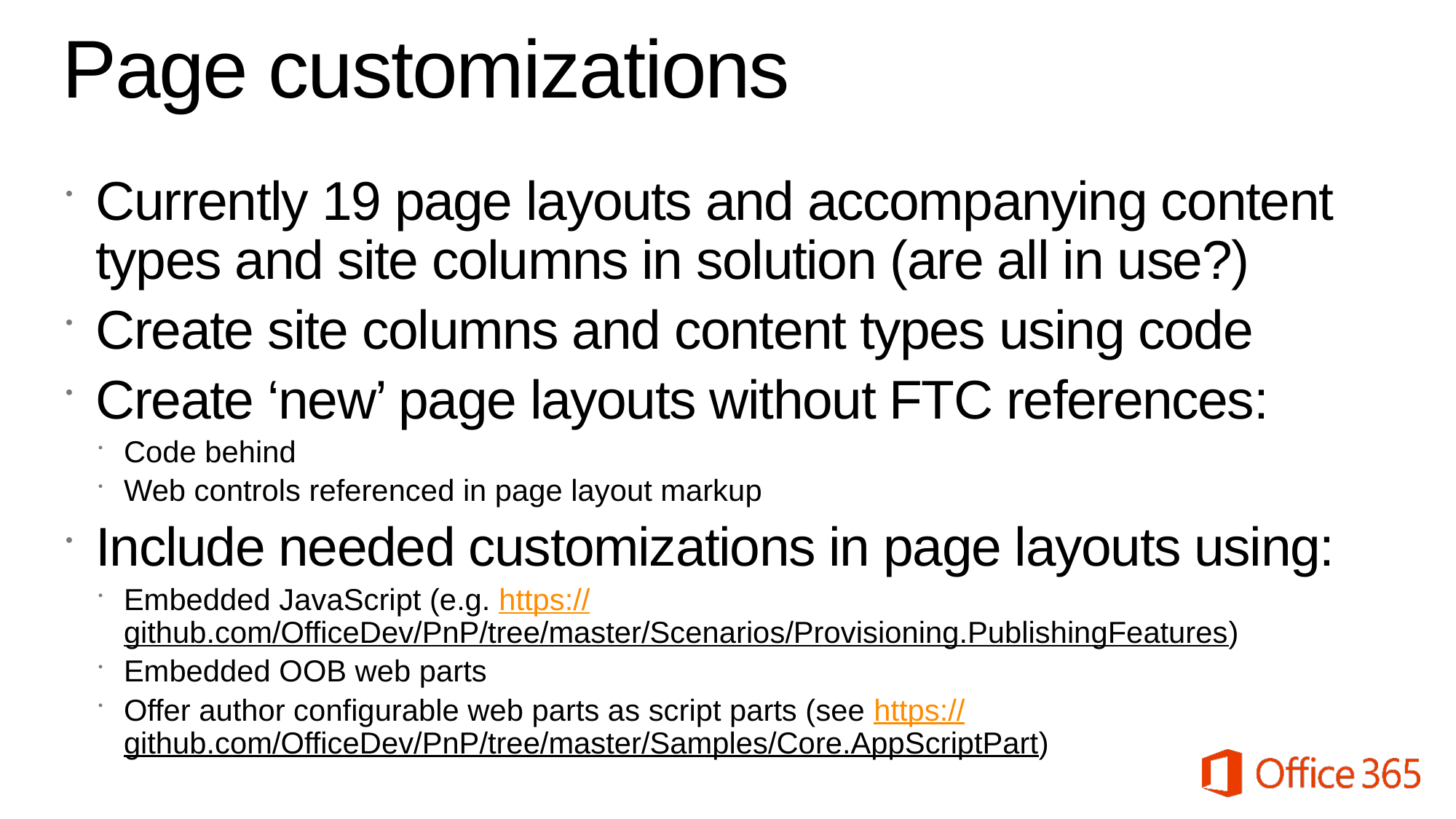

# Page customizations
Currently 19 page layouts and accompanying content types and site columns in solution (are all in use?)
Create site columns and content types using code
Create ‘new’ page layouts without FTC references:
Code behind
Web controls referenced in page layout markup
Include needed customizations in page layouts using:
Embedded JavaScript (e.g. https://github.com/OfficeDev/PnP/tree/master/Scenarios/Provisioning.PublishingFeatures)
Embedded OOB web parts
Offer author configurable web parts as script parts (see https://github.com/OfficeDev/PnP/tree/master/Samples/Core.AppScriptPart)